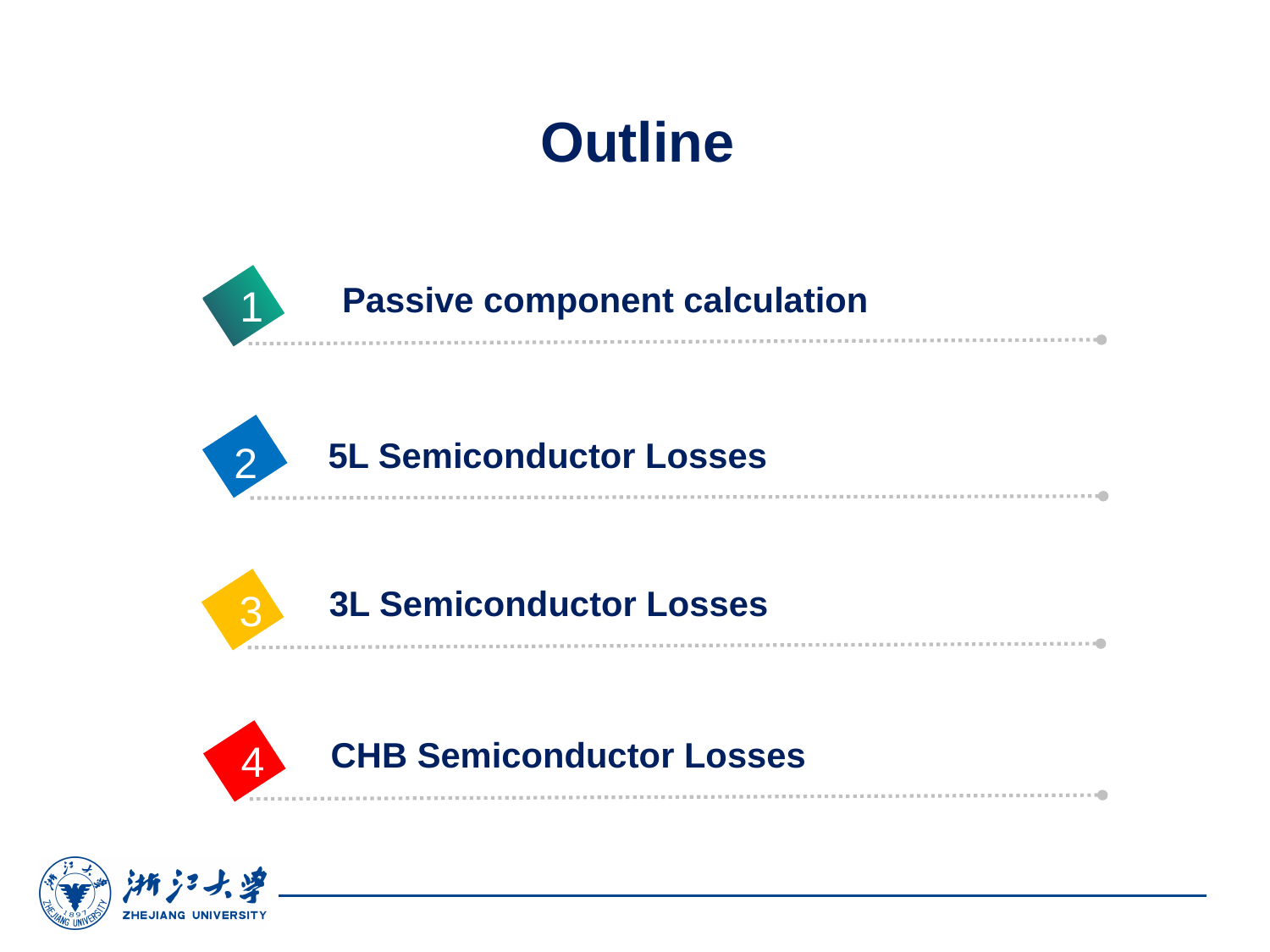

Passive component calculation
1

5L Semiconductor Losses
2

3L Semiconductor Losses
3

CHB Semiconductor Losses
4